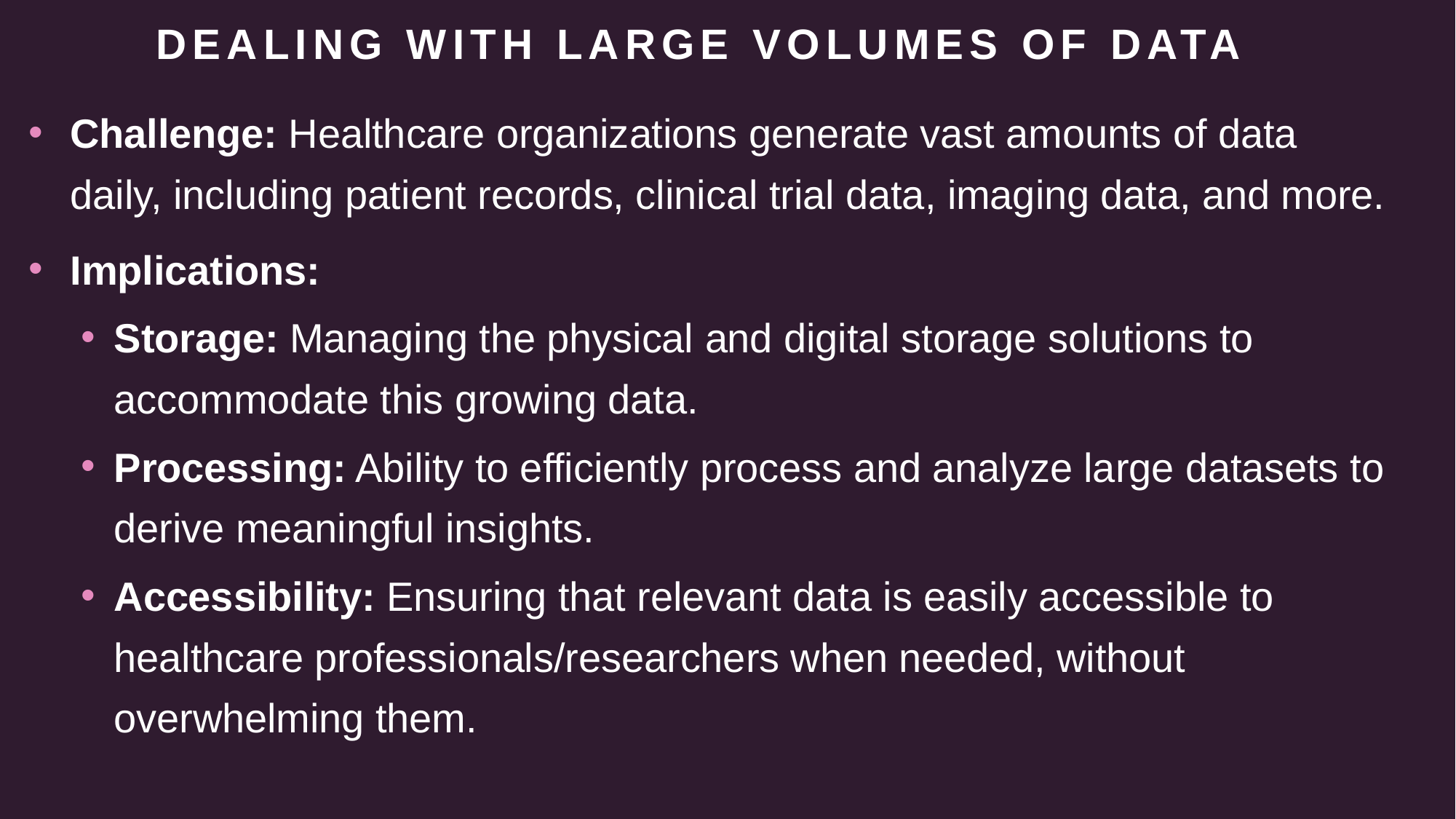

# Dealing with Large Volumes of Data
Challenge: Healthcare organizations generate vast amounts of data daily, including patient records, clinical trial data, imaging data, and more.
Implications:
Storage: Managing the physical and digital storage solutions to accommodate this growing data.
Processing: Ability to efficiently process and analyze large datasets to derive meaningful insights.
Accessibility: Ensuring that relevant data is easily accessible to healthcare professionals/researchers when needed, without overwhelming them.